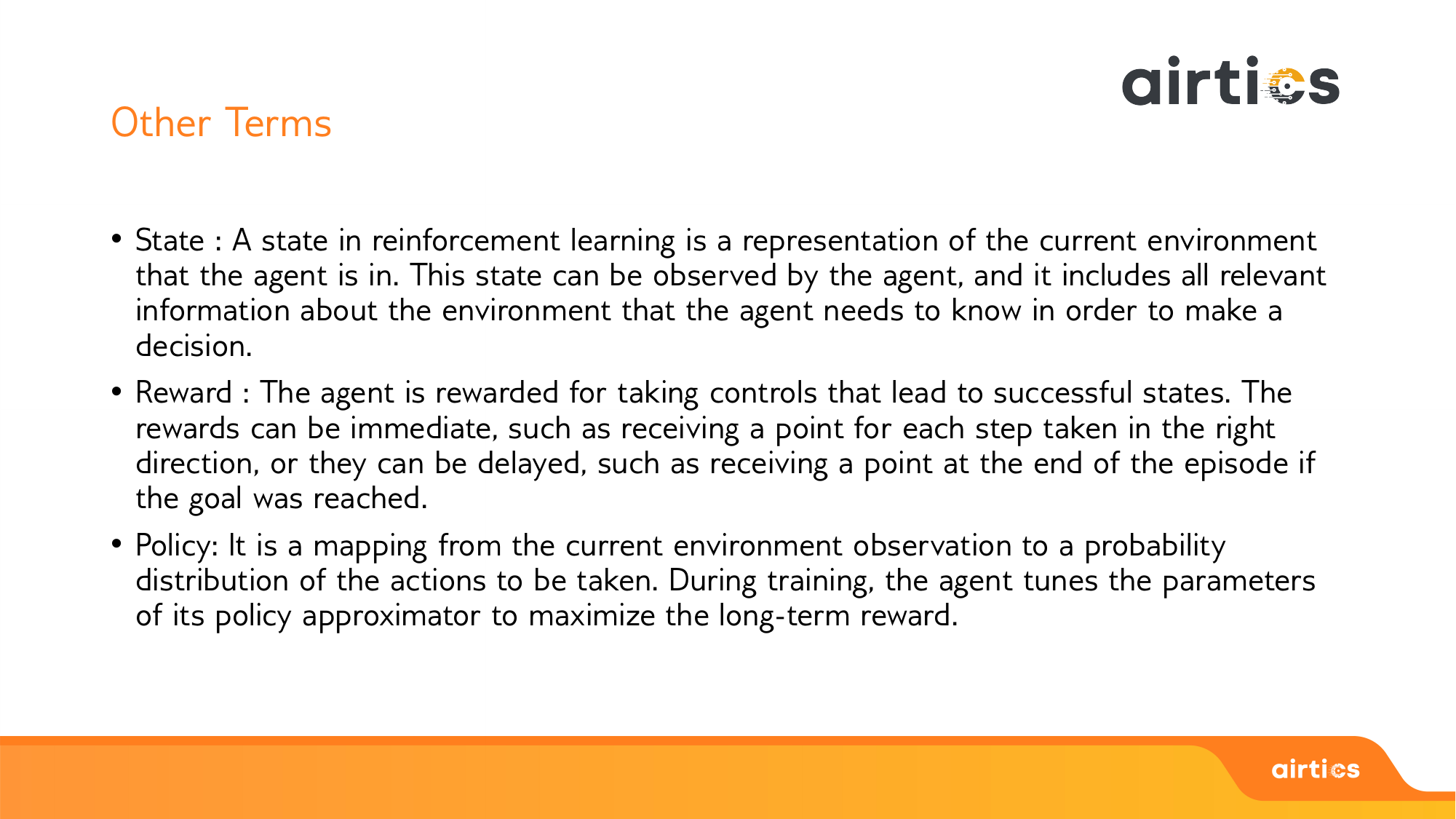

# Other Terms
State : A state in reinforcement learning is a representation of the current environment that the agent is in. This state can be observed by the agent, and it includes all relevant information about the environment that the agent needs to know in order to make a decision.
Reward : The agent is rewarded for taking controls that lead to successful states. The rewards can be immediate, such as receiving a point for each step taken in the right direction, or they can be delayed, such as receiving a point at the end of the episode if the goal was reached.
Policy: It is a mapping from the current environment observation to a probability distribution of the actions to be taken. During training, the agent tunes the parameters of its policy approximator to maximize the long-term reward.